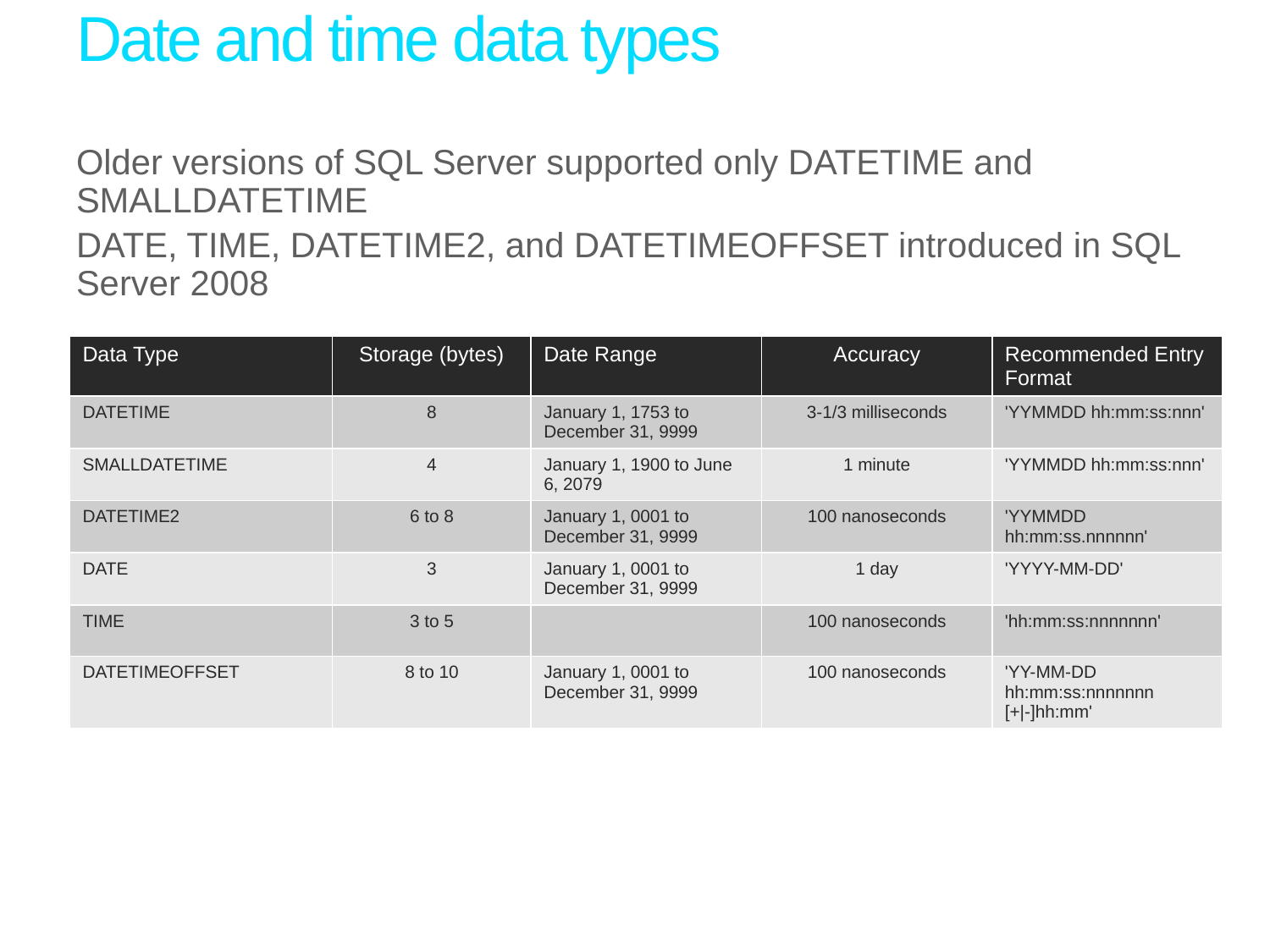

# Date and time data types
Older versions of SQL Server supported only DATETIME and SMALLDATETIME
DATE, TIME, DATETIME2, and DATETIMEOFFSET introduced in SQL Server 2008
| Data Type | Storage (bytes) | Date Range | Accuracy | Recommended Entry Format |
| --- | --- | --- | --- | --- |
| DATETIME | 8 | January 1, 1753 to December 31, 9999 | 3-1/3 milliseconds | 'YYMMDD hh:mm:ss:nnn' |
| SMALLDATETIME | 4 | January 1, 1900 to June 6, 2079 | 1 minute | 'YYMMDD hh:mm:ss:nnn' |
| DATETIME2 | 6 to 8 | January 1, 0001 to December 31, 9999 | 100 nanoseconds | 'YYMMDD hh:mm:ss.nnnnnn' |
| DATE | 3 | January 1, 0001 to December 31, 9999 | 1 day | 'YYYY-MM-DD' |
| TIME | 3 to 5 |  | 100 nanoseconds | 'hh:mm:ss:nnnnnnn' |
| DATETIMEOFFSET | 8 to 10 | January 1, 0001 to December 31, 9999 | 100 nanoseconds | 'YY-MM-DD hh:mm:ss:nnnnnnn [+|-]hh:mm' |